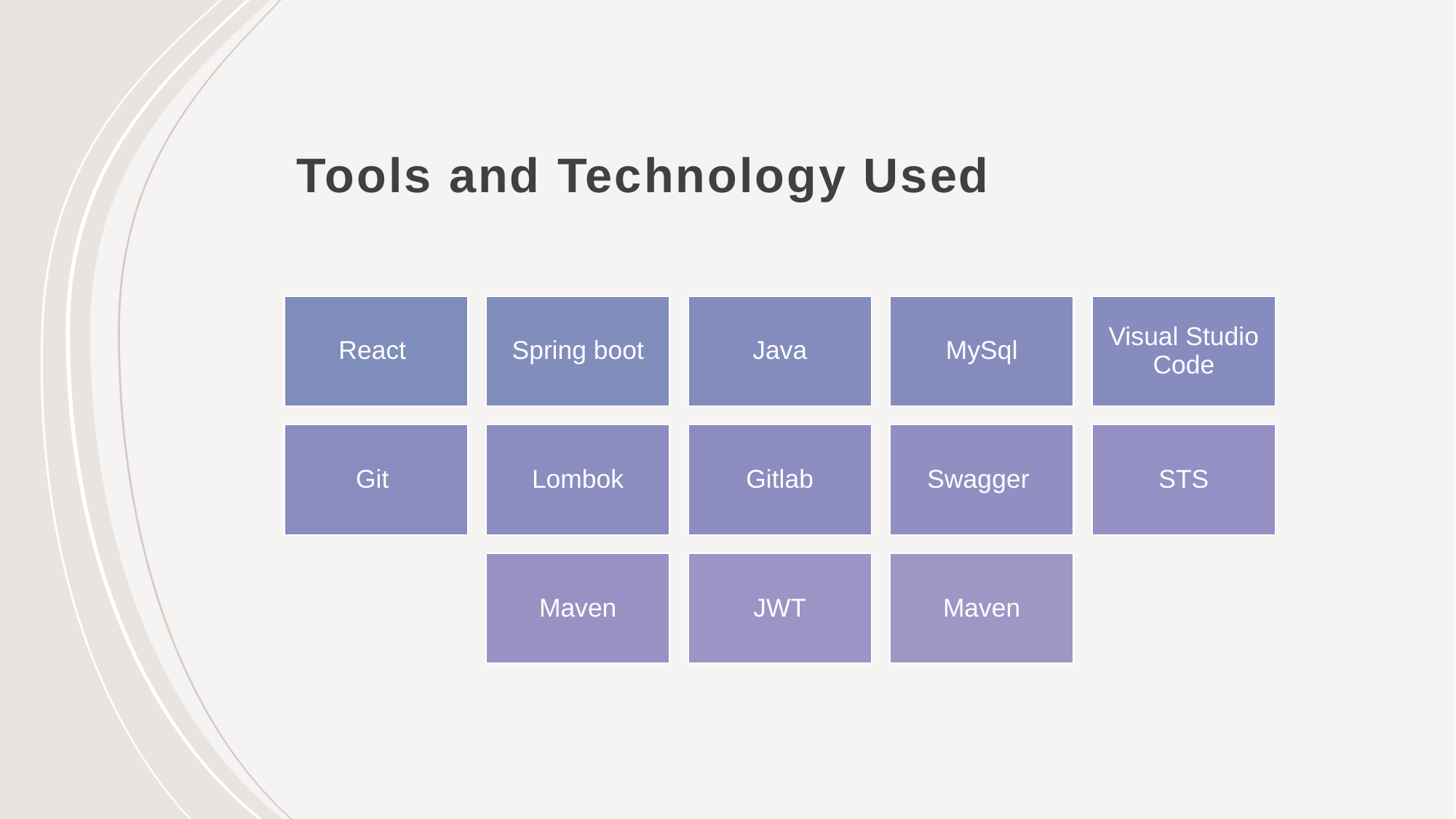

# Tools and Technology Used
React
Spring boot
Java
MySql
Visual Studio Code
Git
Lombok
Gitlab
Swagger
STS
Maven
JWT
Maven